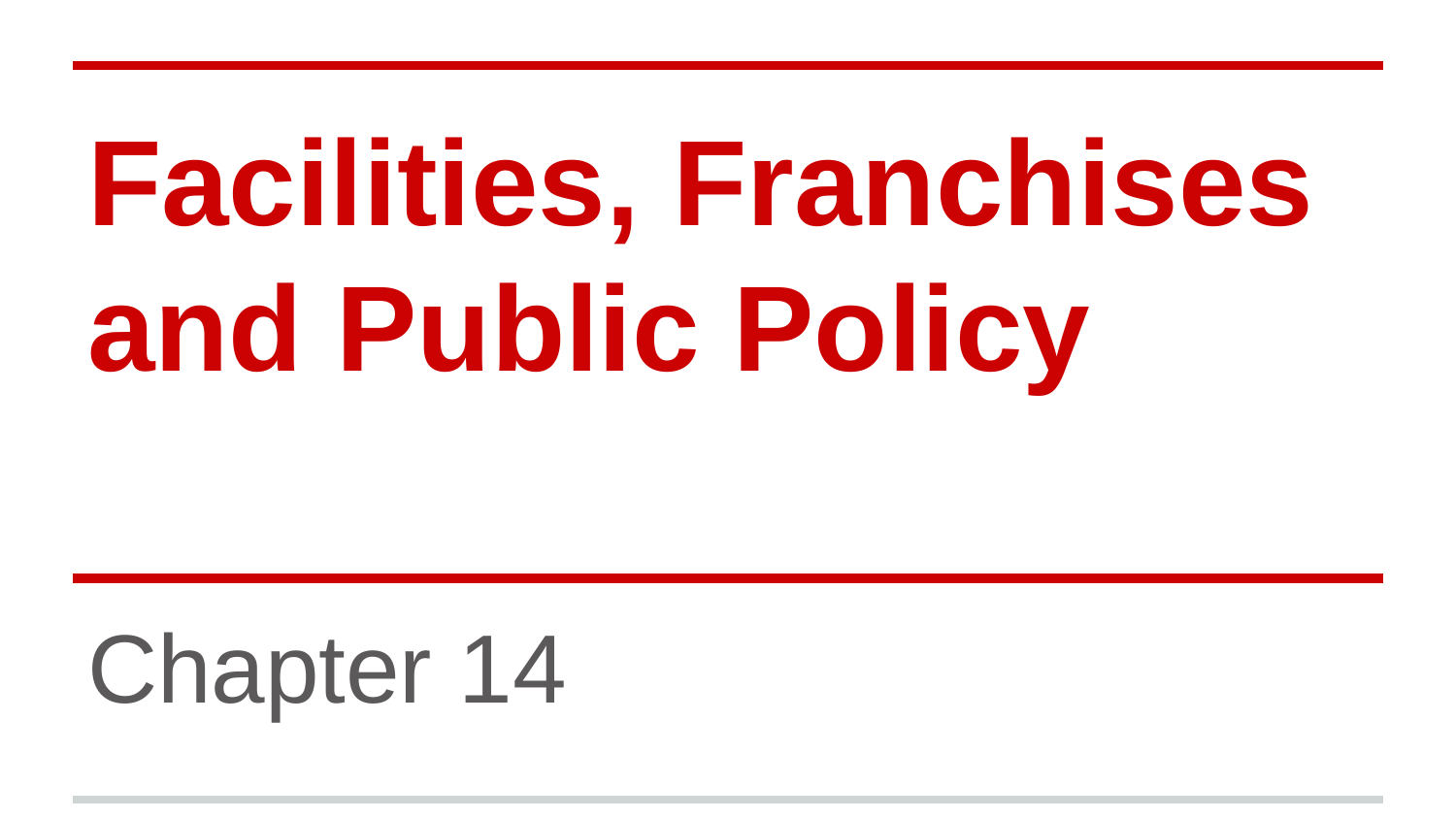

# Facilities, Franchises and Public Policy
Chapter 14